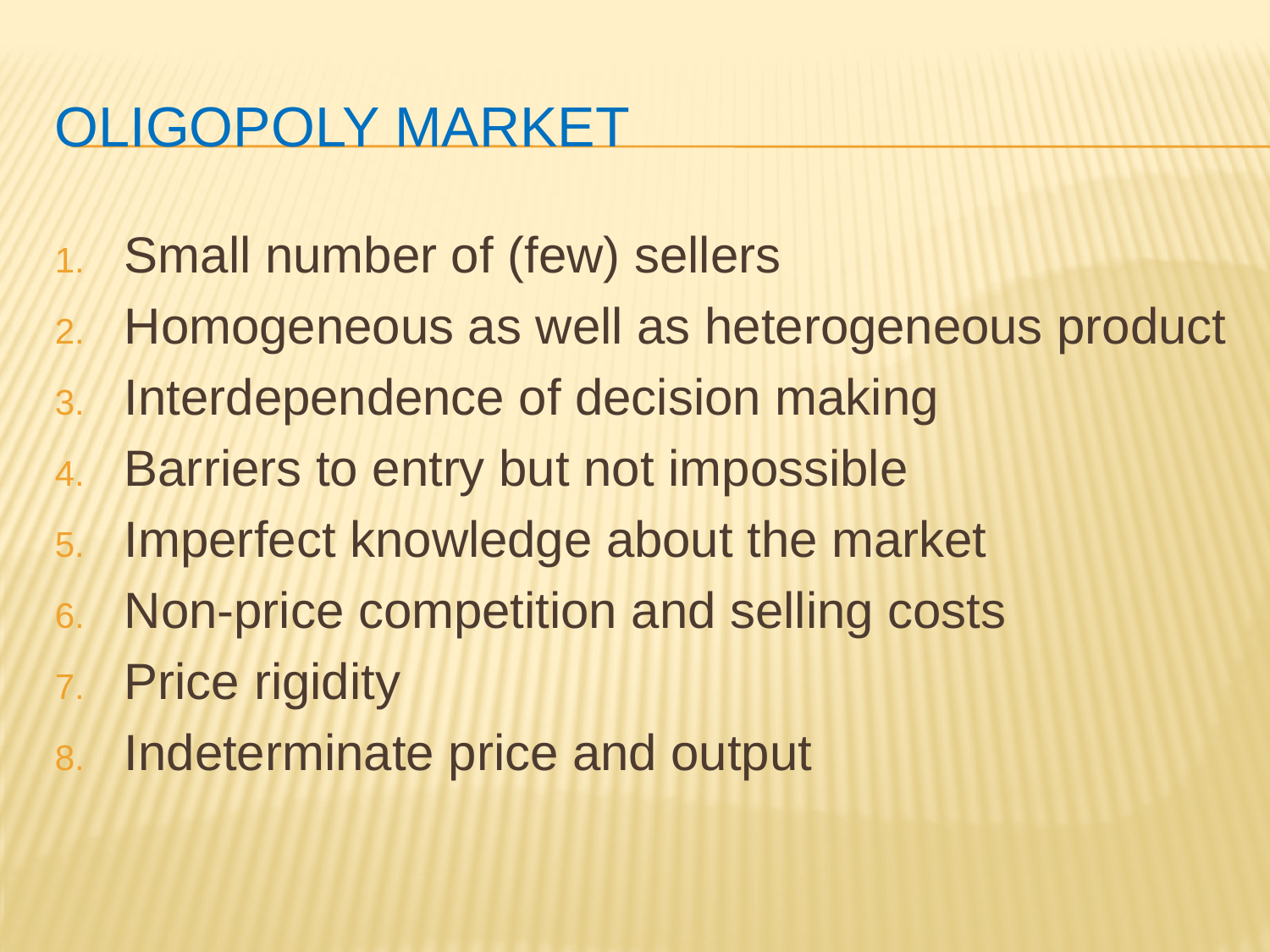

# Oligopoly market
Small number of (few) sellers
Homogeneous as well as heterogeneous product
Interdependence of decision making
Barriers to entry but not impossible
Imperfect knowledge about the market
Non-price competition and selling costs
Price rigidity
Indeterminate price and output